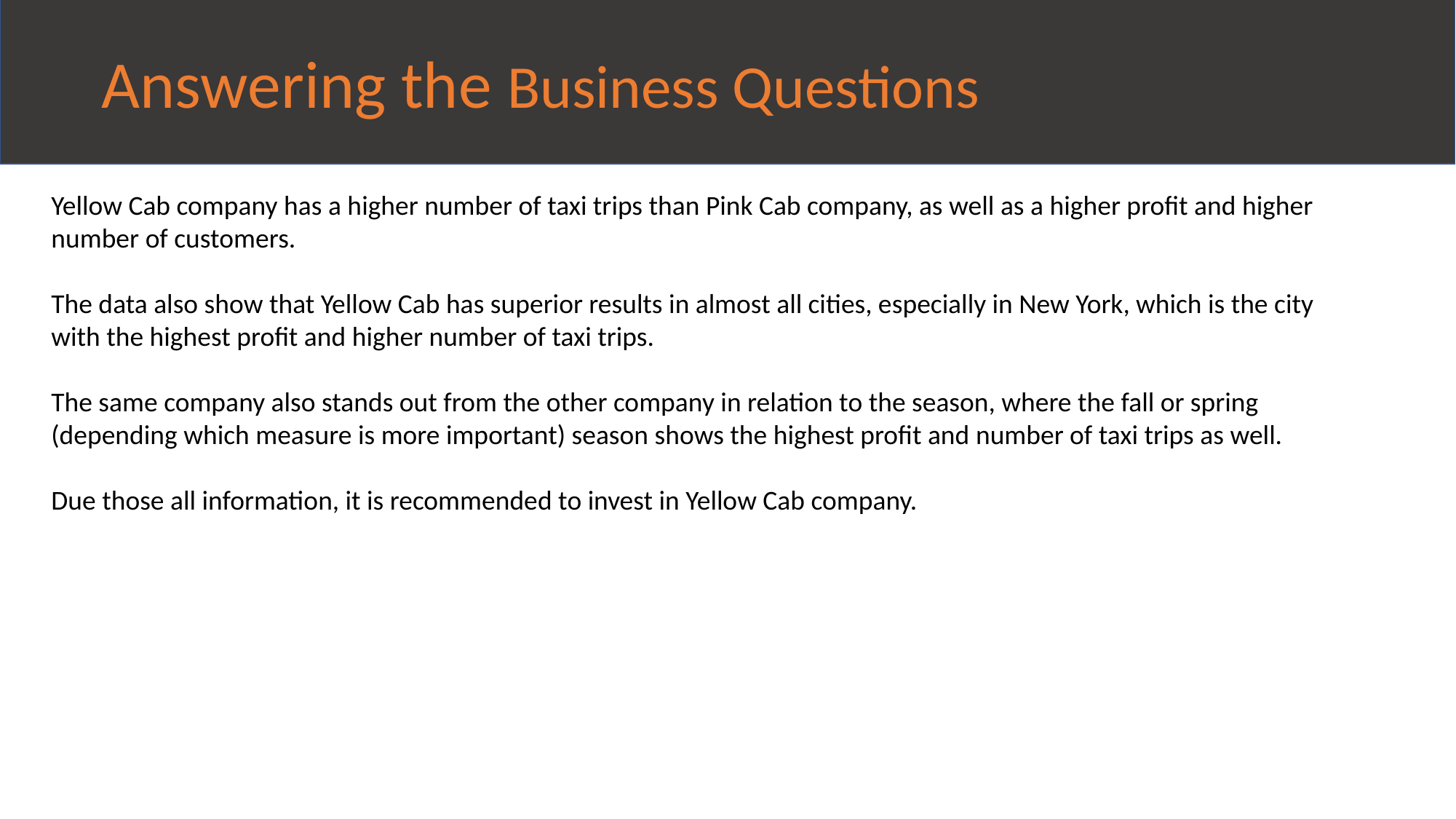

Answering the Business Questions
Yellow Cab company has a higher number of taxi trips than Pink Cab company, as well as a higher profit and higher number of customers.

The data also show that Yellow Cab has superior results in almost all cities, especially in New York, which is the city with the highest profit and higher number of taxi trips.

The same company also stands out from the other company in relation to the season, where the fall or spring (depending which measure is more important) season shows the highest profit and number of taxi trips as well.

Due those all information, it is recommended to invest in Yellow Cab company.